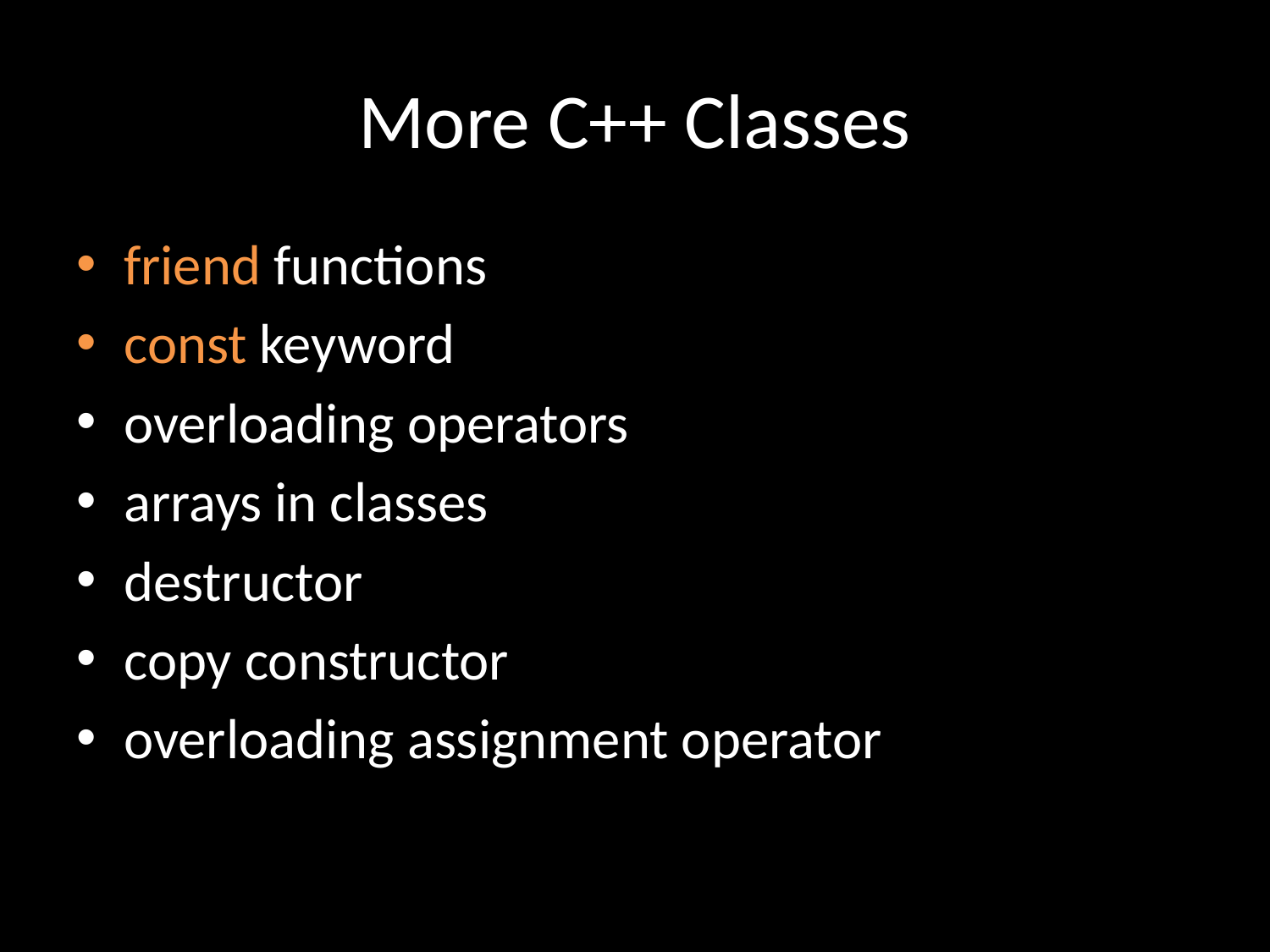

# More C++ Classes
friend functions
const keyword
overloading operators
arrays in classes
destructor
copy constructor
overloading assignment operator